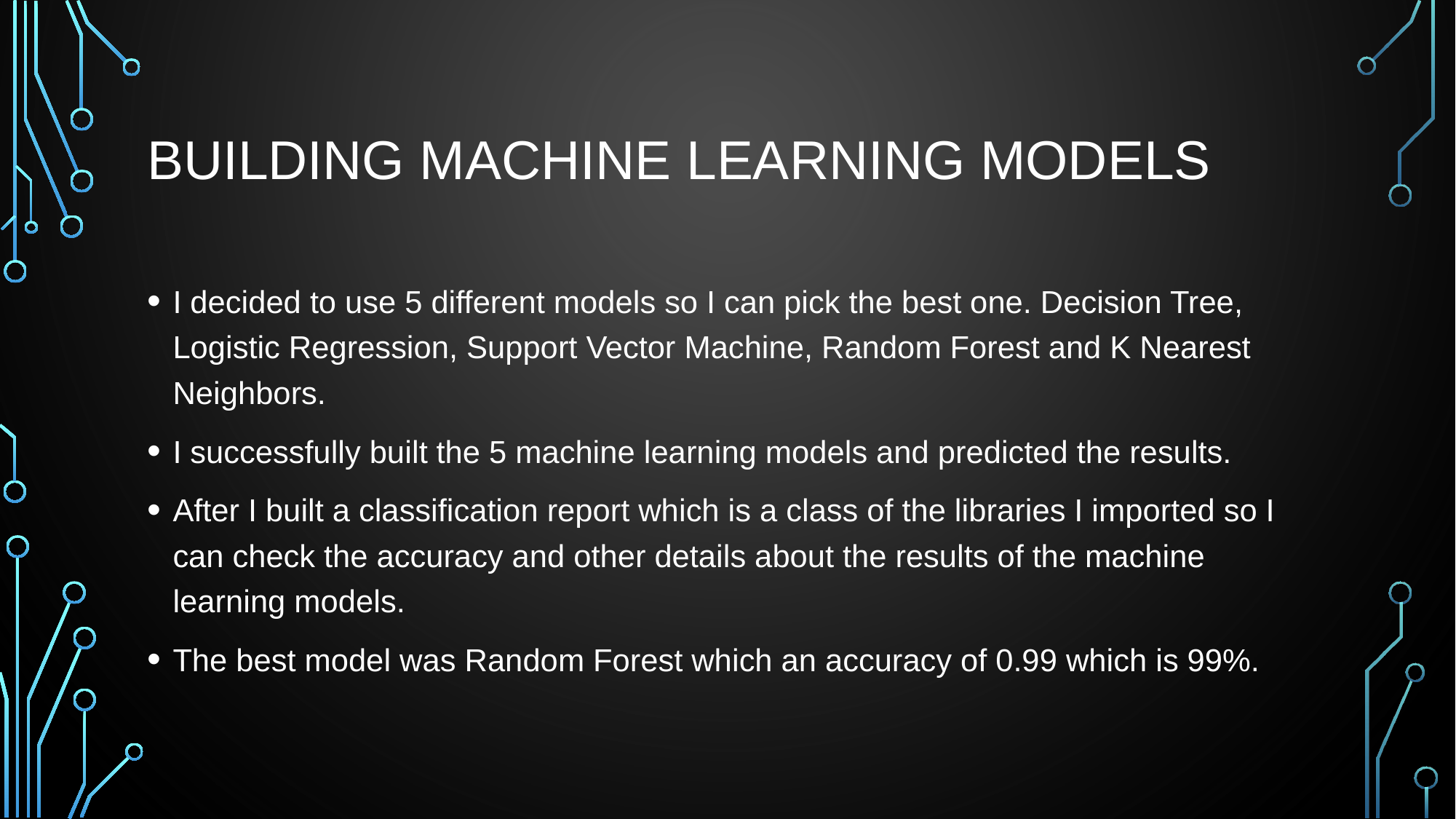

# BUILDING MACHINE LEARNING MODELS
I decided to use 5 different models so I can pick the best one. Decision Tree, Logistic Regression, Support Vector Machine, Random Forest and K Nearest Neighbors.
I successfully built the 5 machine learning models and predicted the results.
After I built a classification report which is a class of the libraries I imported so I can check the accuracy and other details about the results of the machine learning models.
The best model was Random Forest which an accuracy of 0.99 which is 99%.